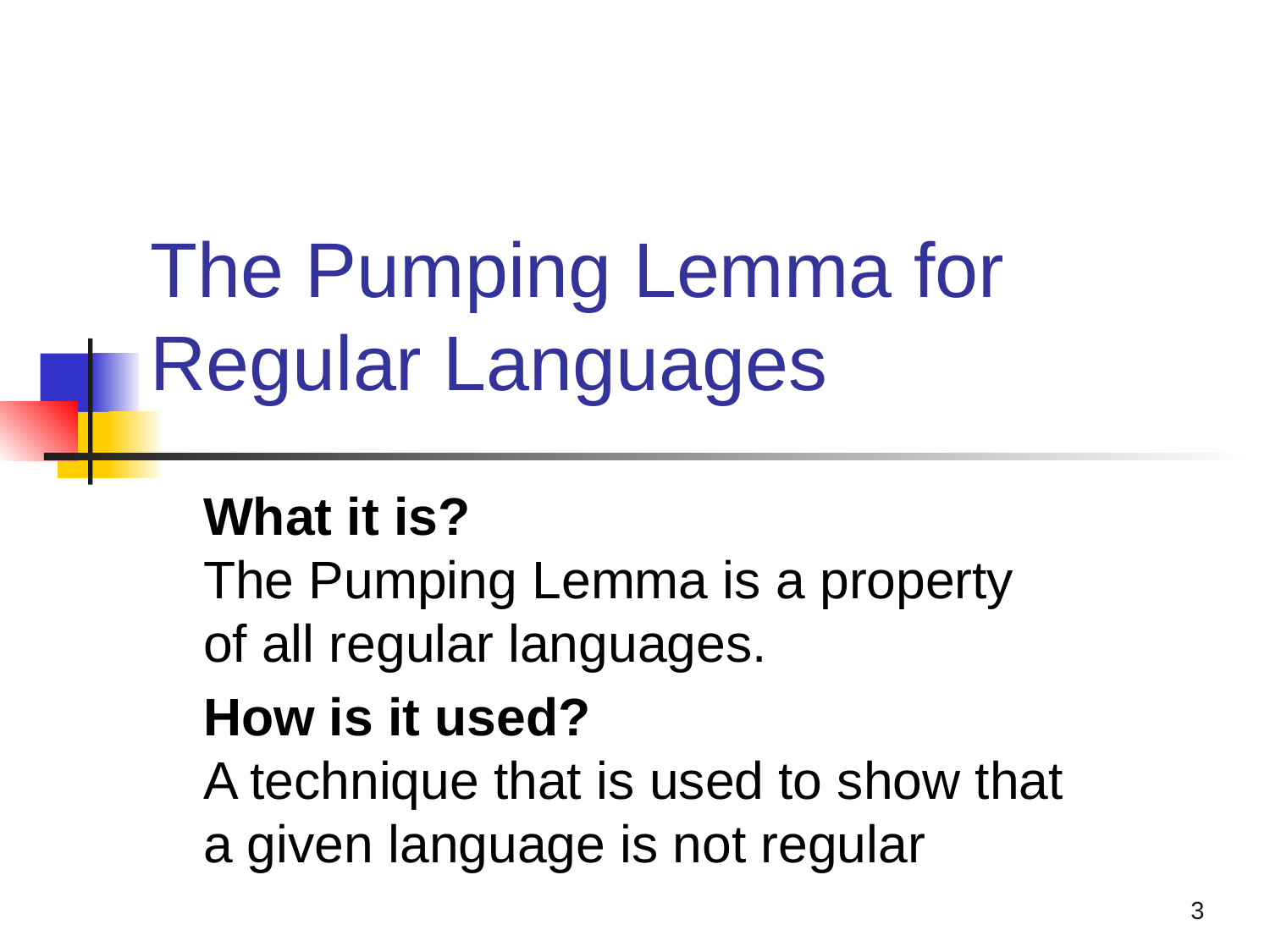

# The Pumping Lemma for Regular Languages
What it is?
The Pumping Lemma is a property of all regular languages.
How is it used?
A technique that is used to show that a given language is not regular
3